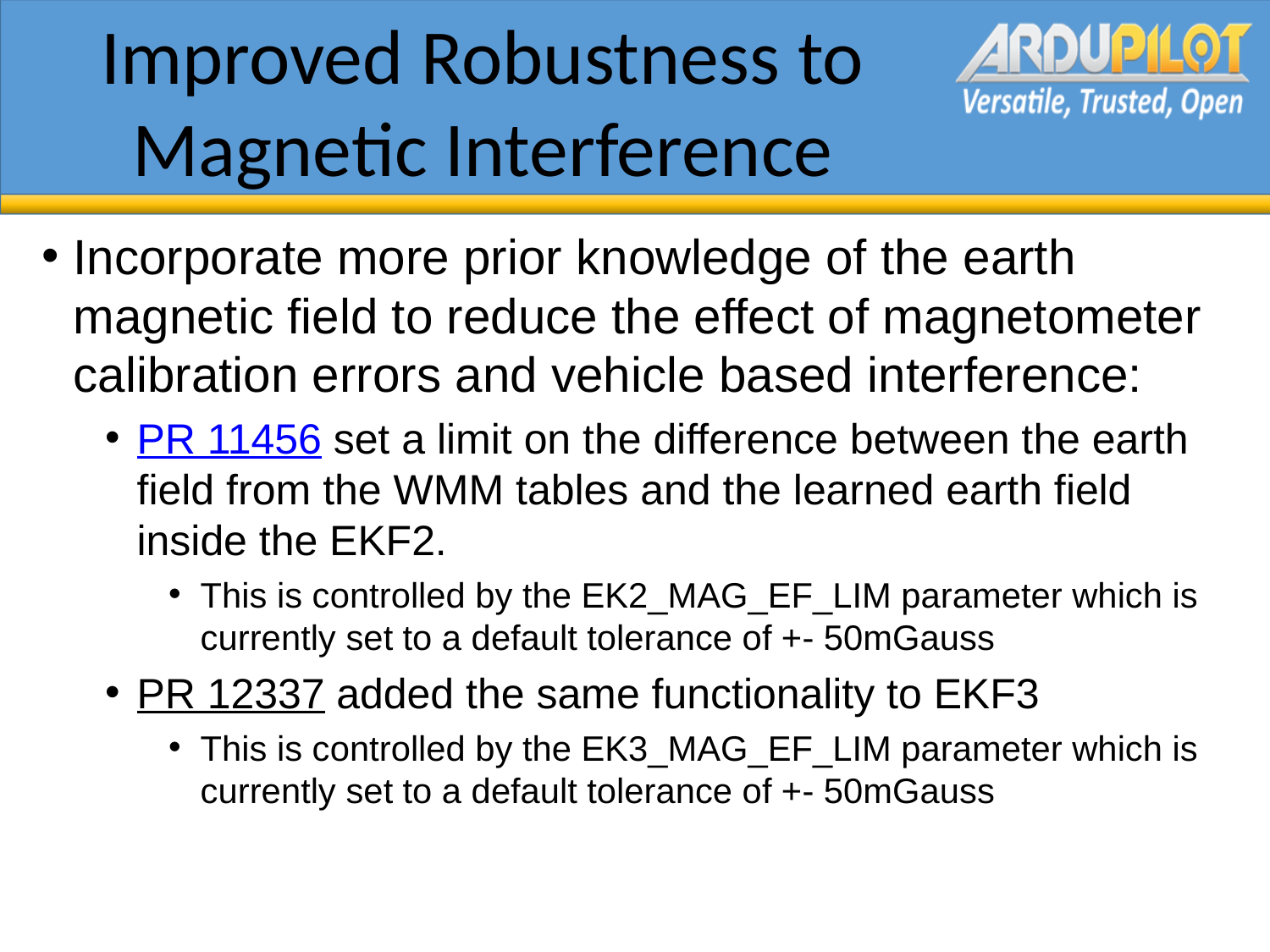

# Improved Robustness to Magnetic Interference
Incorporate more prior knowledge of the earth magnetic field to reduce the effect of magnetometer calibration errors and vehicle based interference:
PR 11456 set a limit on the difference between the earth field from the WMM tables and the learned earth field inside the EKF2.
This is controlled by the EK2_MAG_EF_LIM parameter which is currently set to a default tolerance of +- 50mGauss
PR 12337 added the same functionality to EKF3
This is controlled by the EK3_MAG_EF_LIM parameter which is currently set to a default tolerance of +- 50mGauss